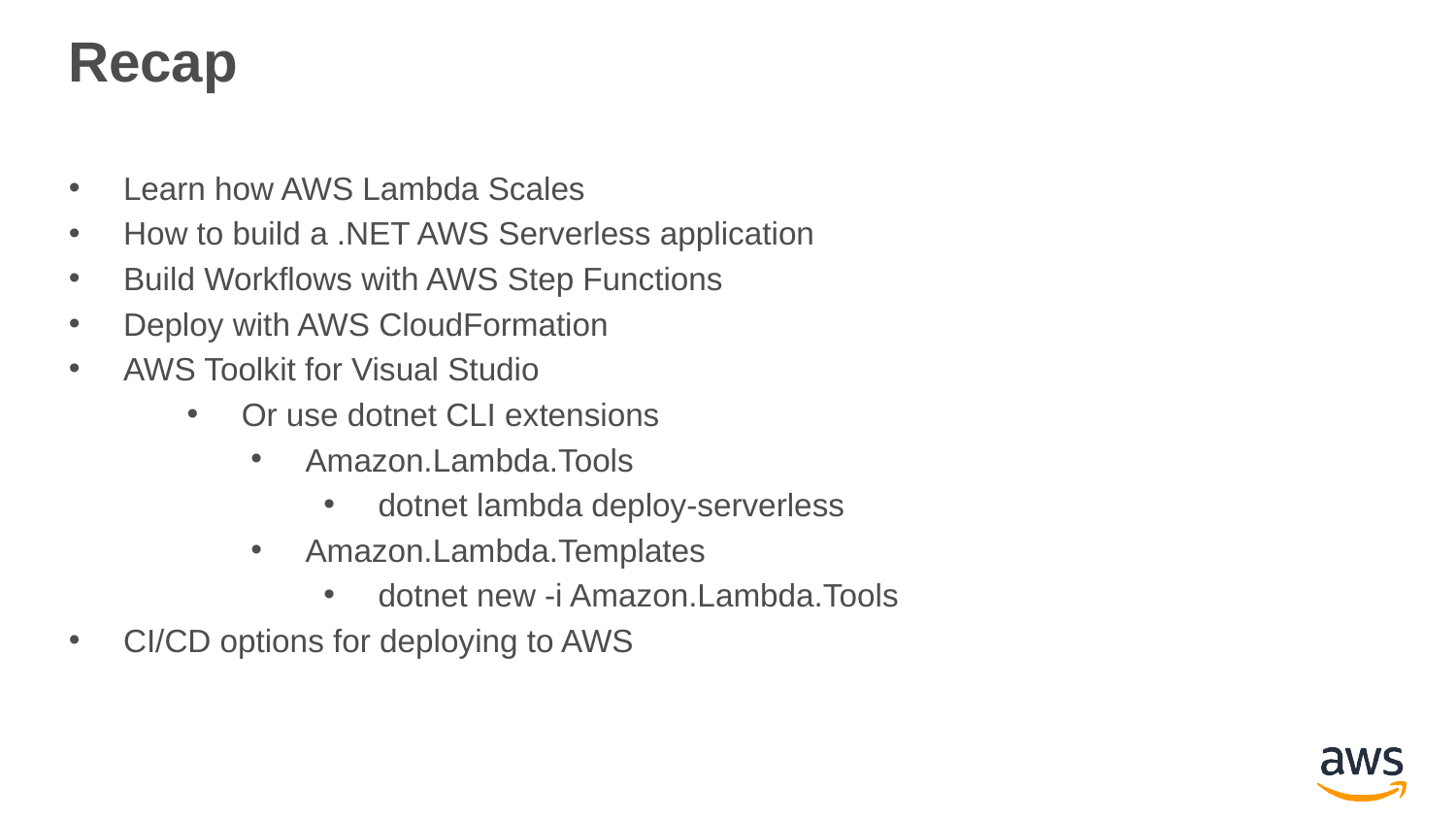

# Recap
Learn how AWS Lambda Scales
How to build a .NET AWS Serverless application
Build Workflows with AWS Step Functions
Deploy with AWS CloudFormation
AWS Toolkit for Visual Studio
Or use dotnet CLI extensions
Amazon.Lambda.Tools
dotnet lambda deploy-serverless
Amazon.Lambda.Templates
dotnet new -i Amazon.Lambda.Tools
CI/CD options for deploying to AWS